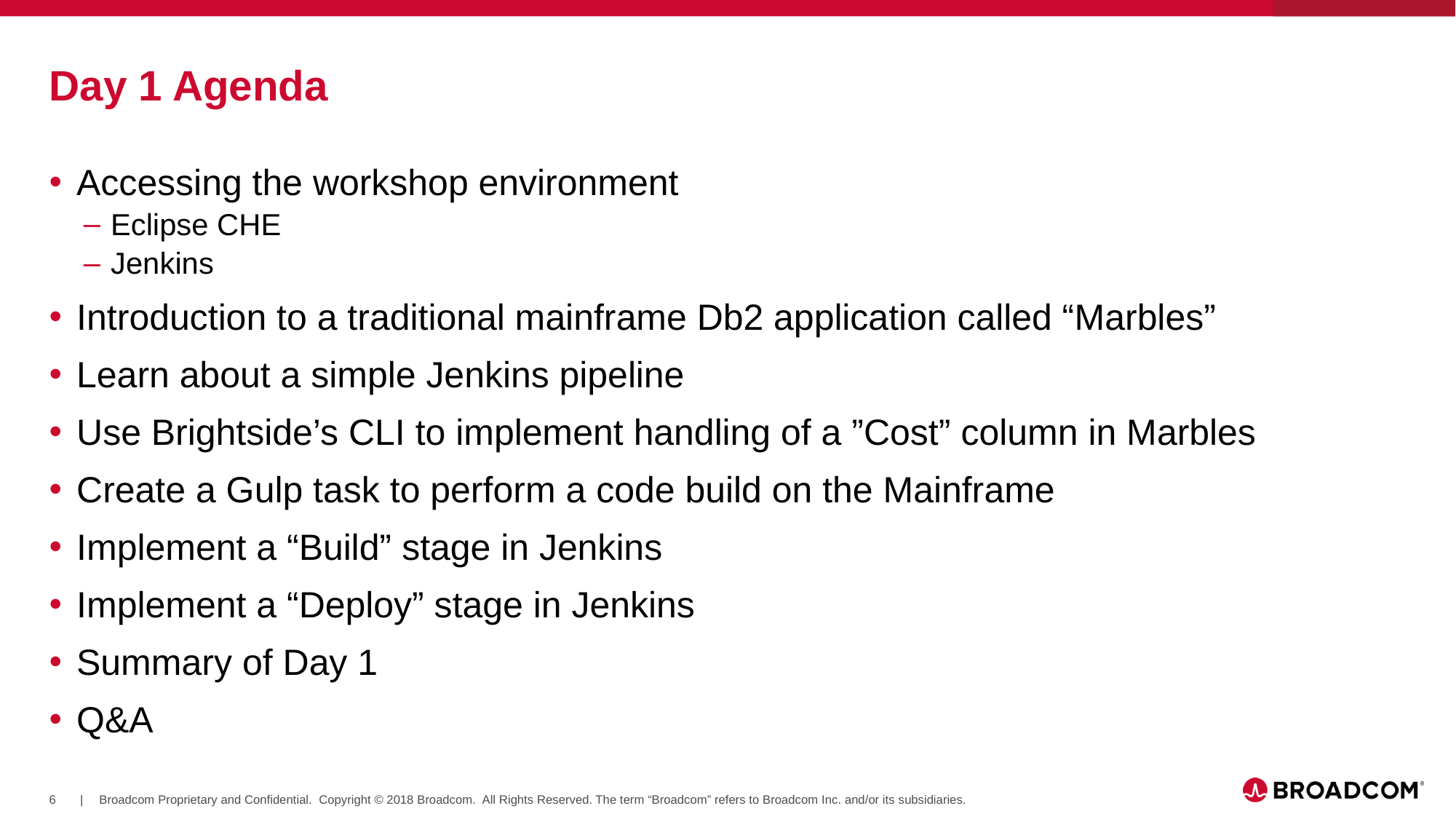

# Day 1 Agenda
Accessing the workshop environment
Eclipse CHE
Jenkins
Introduction to a traditional mainframe Db2 application called “Marbles”
Learn about a simple Jenkins pipeline
Use Brightside’s CLI to implement handling of a ”Cost” column in Marbles
Create a Gulp task to perform a code build on the Mainframe
Implement a “Build” stage in Jenkins
Implement a “Deploy” stage in Jenkins
Summary of Day 1
Q&A